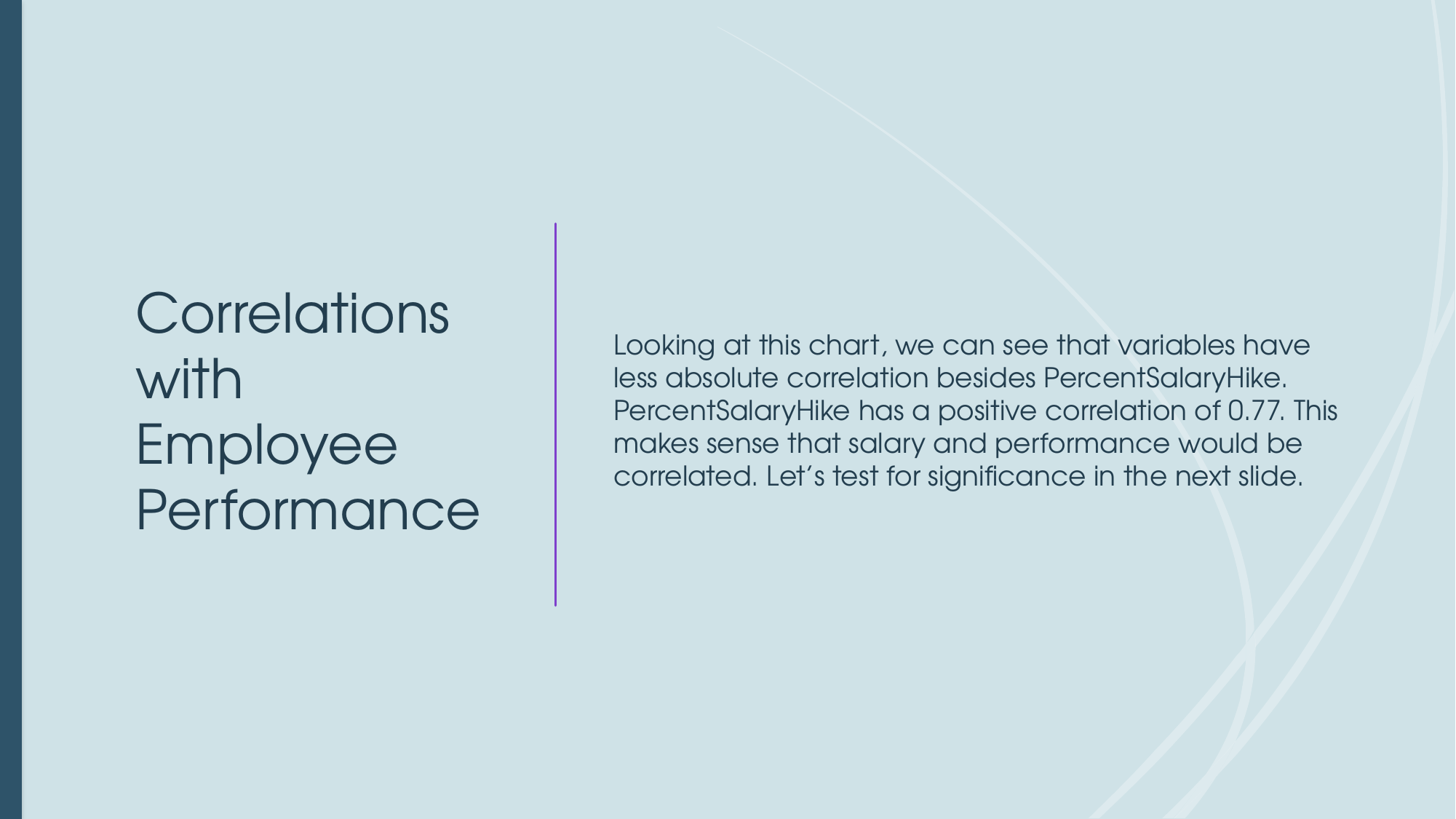

# Correlations with Employee Performance
Looking at this chart, we can see that variables have less absolute correlation besides PercentSalaryHike. PercentSalaryHike has a positive correlation of 0.77. This makes sense that salary and performance would be correlated. Let’s test for significance in the next slide.